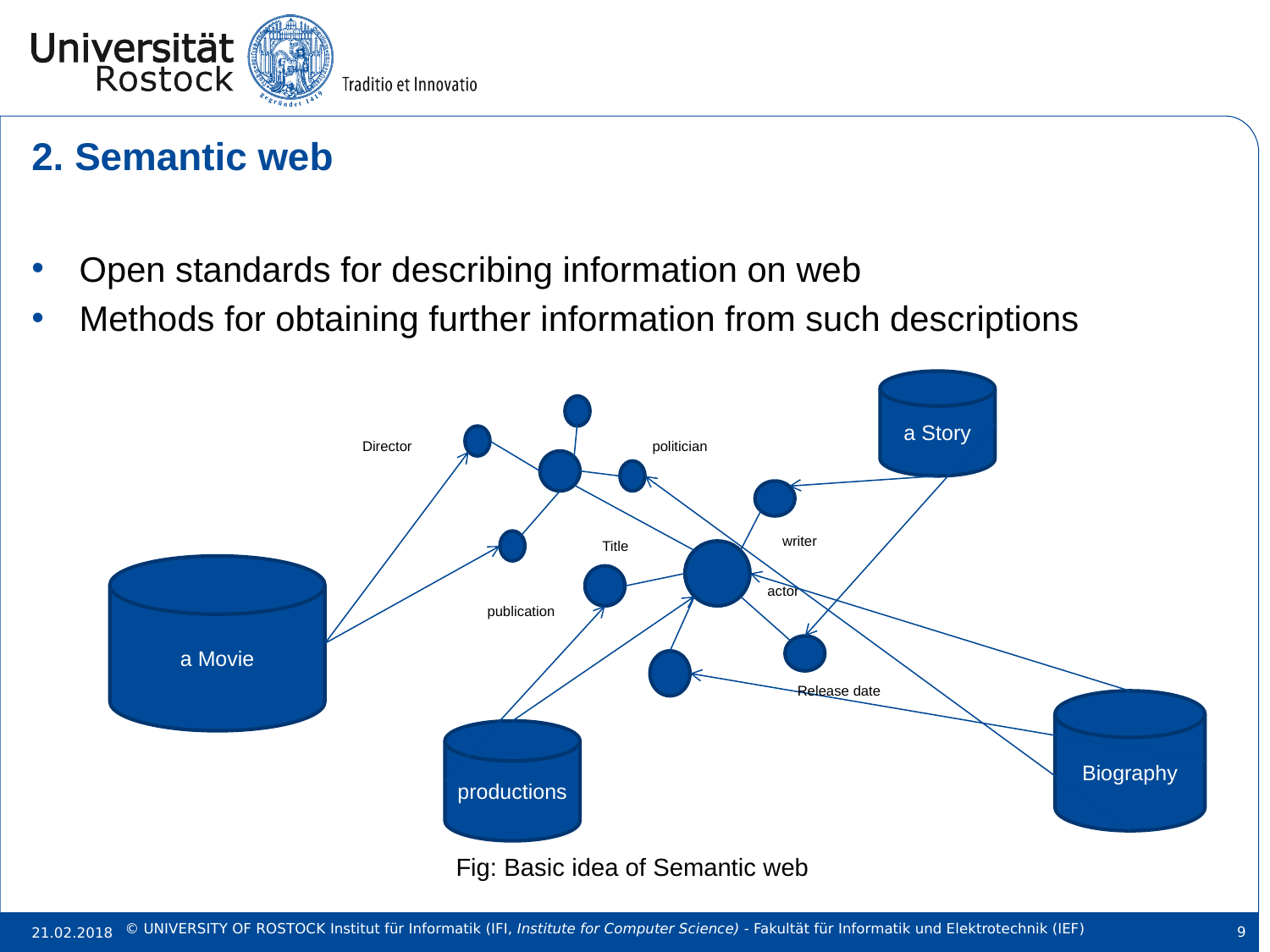

# 2. Semantic web

Open standards for describing information on web
Methods for obtaining further information from such descriptions

Fig: Basic idea of Semantic web
a Story

Director
politician

writer

Title

a Movie

actor
publication

Release date
Biography
productions
9
21.02.2018